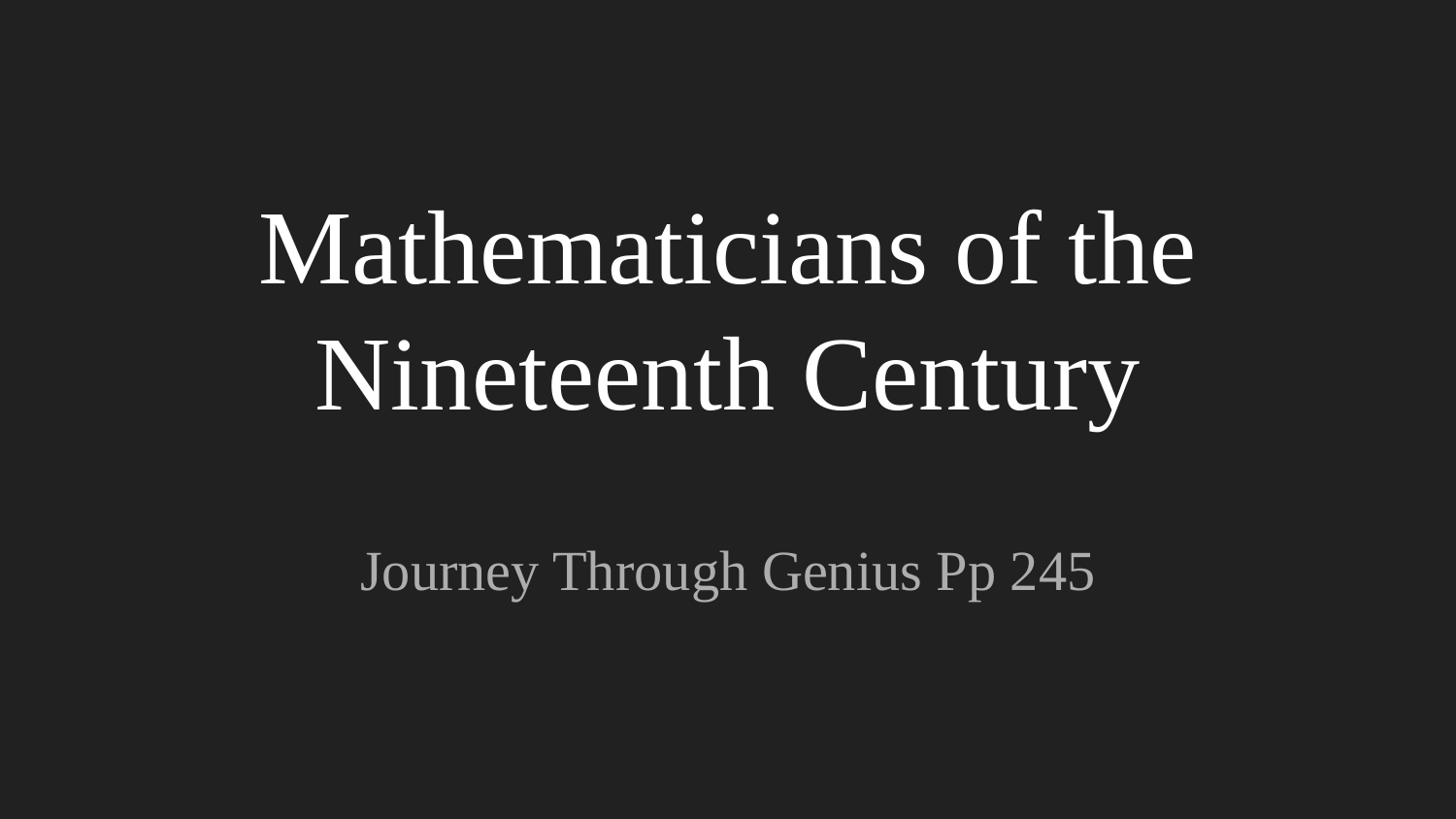

# Mathematicians of the Nineteenth Century

Journey Through Genius Pp 245